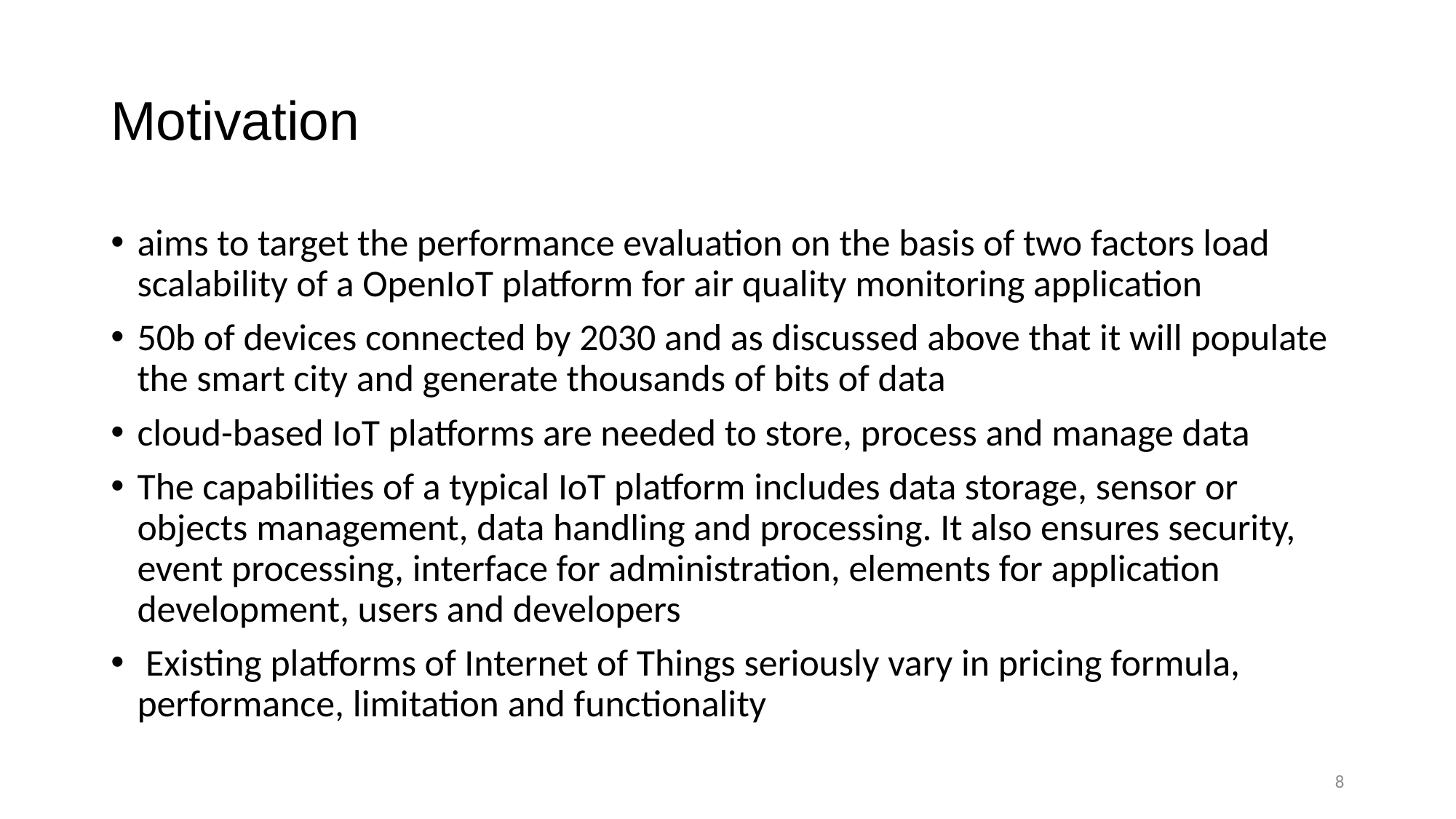

# Motivation
aims to target the performance evaluation on the basis of two factors load scalability of a OpenIoT platform for air quality monitoring application
50b of devices connected by 2030 and as discussed above that it will populate the smart city and generate thousands of bits of data
cloud-based IoT platforms are needed to store, process and manage data
The capabilities of a typical IoT platform includes data storage, sensor or objects management, data handling and processing. It also ensures security, event processing, interface for administration, elements for application development, users and developers
 Existing platforms of Internet of Things seriously vary in pricing formula, performance, limitation and functionality
8